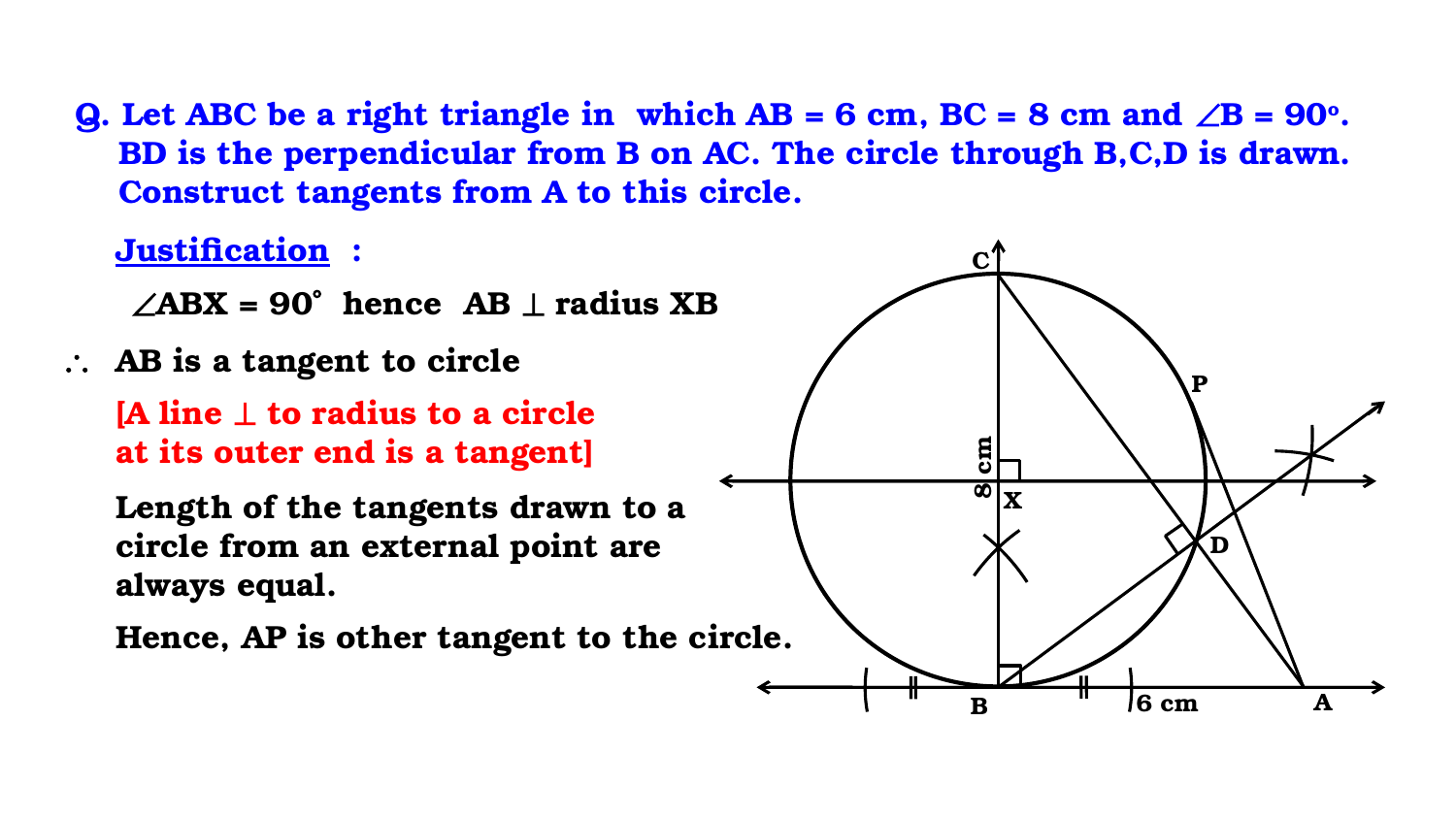

Q. Let ABC be a right triangle in  which AB = 6 cm, BC = 8 cm and ∠B = 90o.
    BD is the perpendicular from B on AC. The circle through B,C,D is drawn.
    Construct tangents from A to this circle.
Justification  :
C

P
8 cm

X

D

A
6 cm
B

 ∠ABX = 90°  hence  AB ⊥ radius XB
∴
AB is a tangent to circle
[A line ⊥ to radius to a circle
at its outer end is a tangent]

Length of the tangents drawn to a
circle from an external point are
always equal.

Hence, AP is other tangent to the circle.